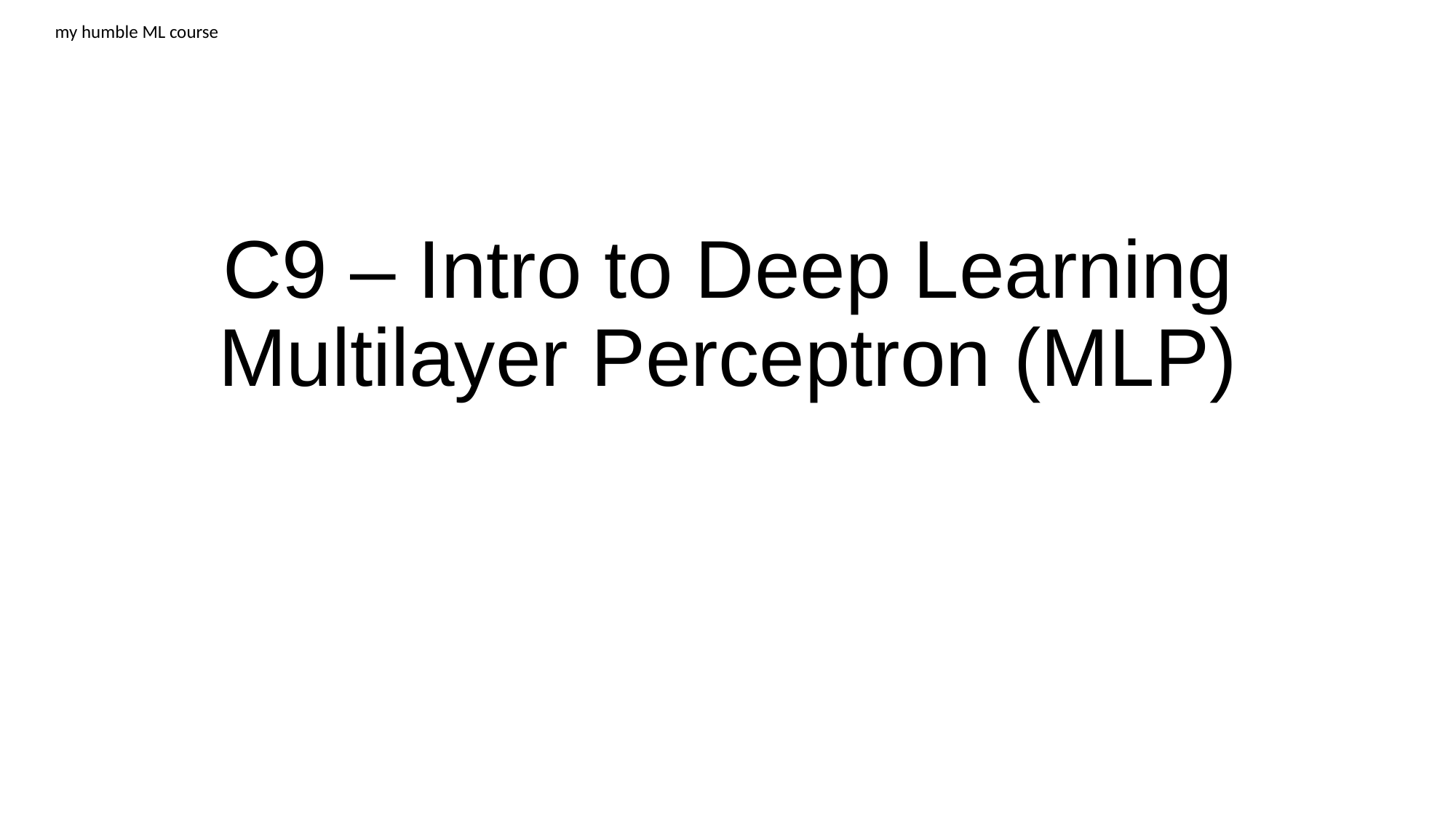

my humble ML course
# C9 – Intro to Deep Learning Multilayer Perceptron (MLP)